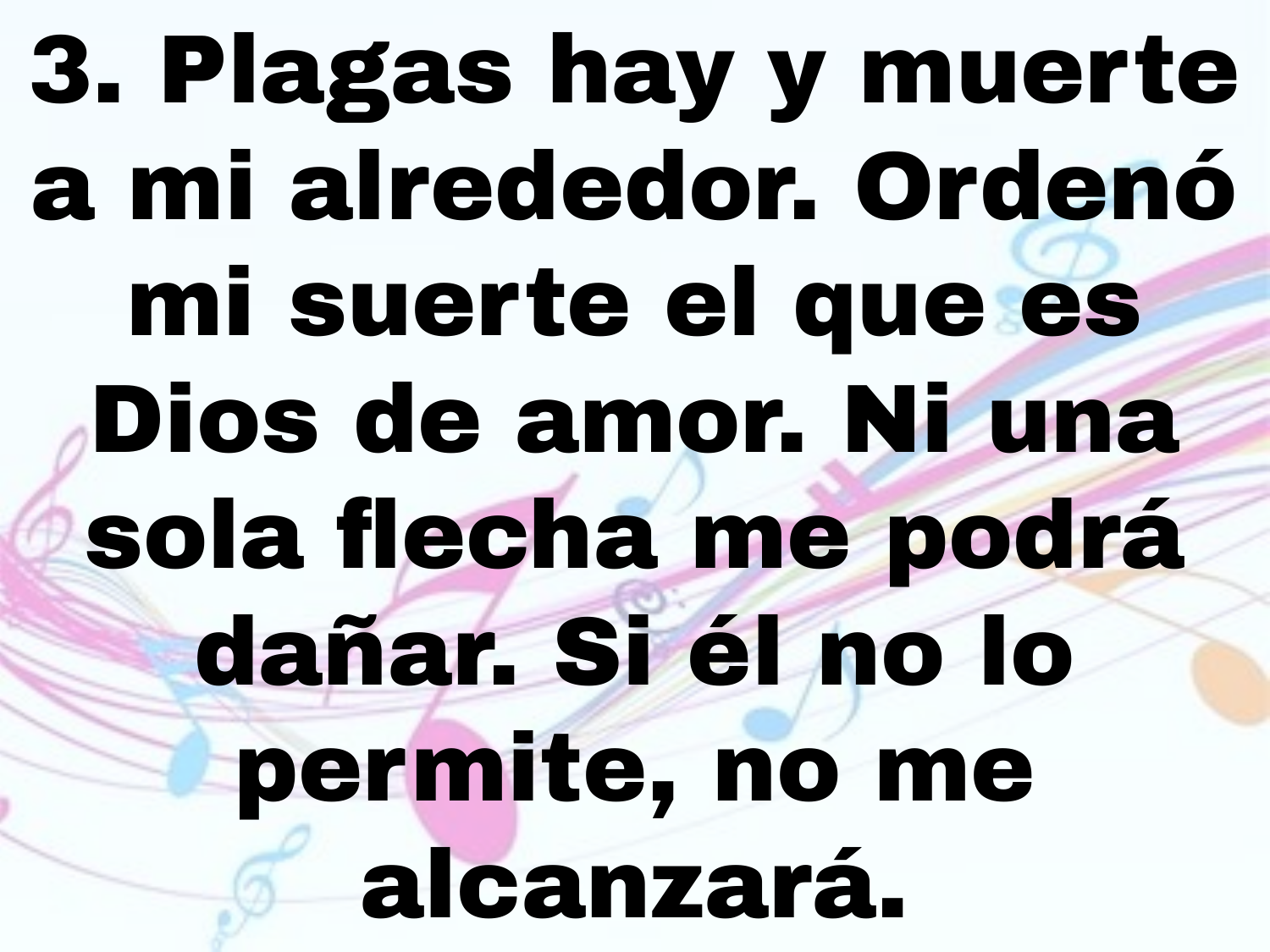

3. Plagas hay y muerte a mi alrededor. Ordenó mi suerte el que es Dios de amor. Ni una sola flecha me podrá dañar. Si él no lo permite, no me alcanzará.